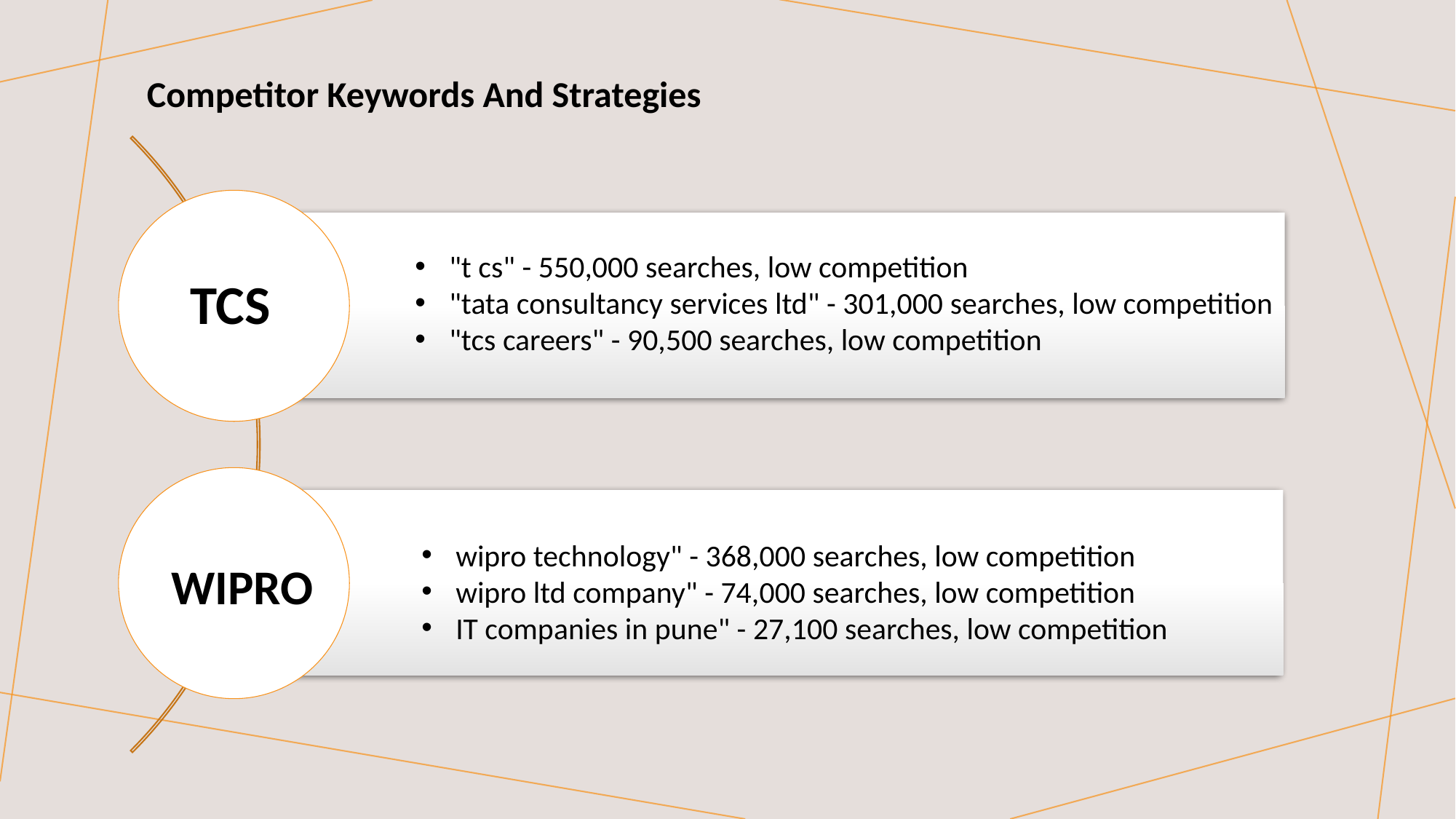

Competitor Keywords And Strategies

"t cs" - 550,000 searches, low competition
"tata consultancy services ltd" - 301,000 searches, low competition
"tcs careers" - 90,500 searches, low competition​
TCS
wipro technology" - 368,000 searches, low competition
wipro ltd company" - 74,000 searches, low competition
IT companies in pune" - 27,100 searches, low competition​
WIPRO